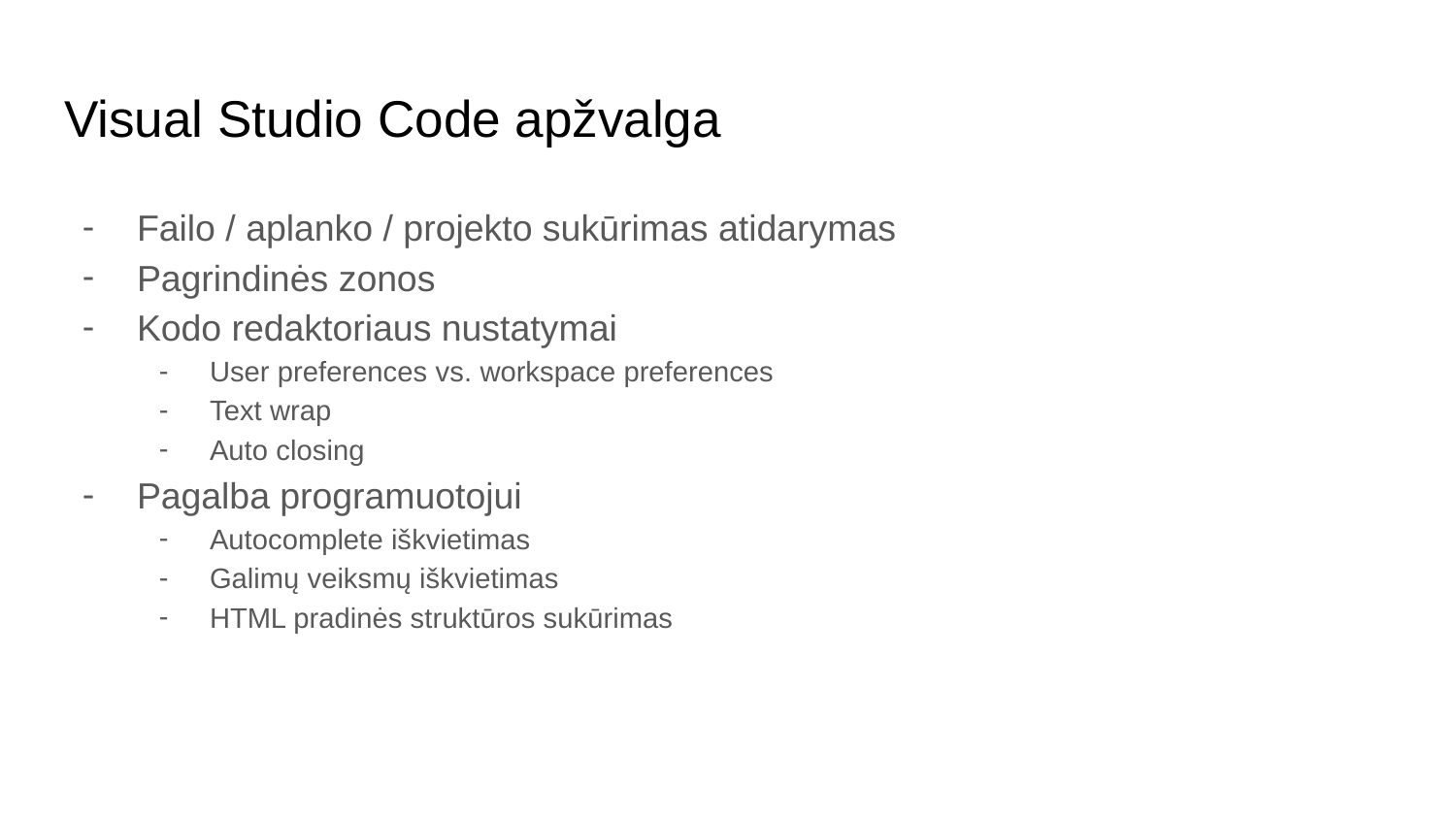

# Visual Studio Code apžvalga
Failo / aplanko / projekto sukūrimas atidarymas
Pagrindinės zonos
Kodo redaktoriaus nustatymai
User preferences vs. workspace preferences
Text wrap
Auto closing
Pagalba programuotojui
Autocomplete iškvietimas
Galimų veiksmų iškvietimas
HTML pradinės struktūros sukūrimas